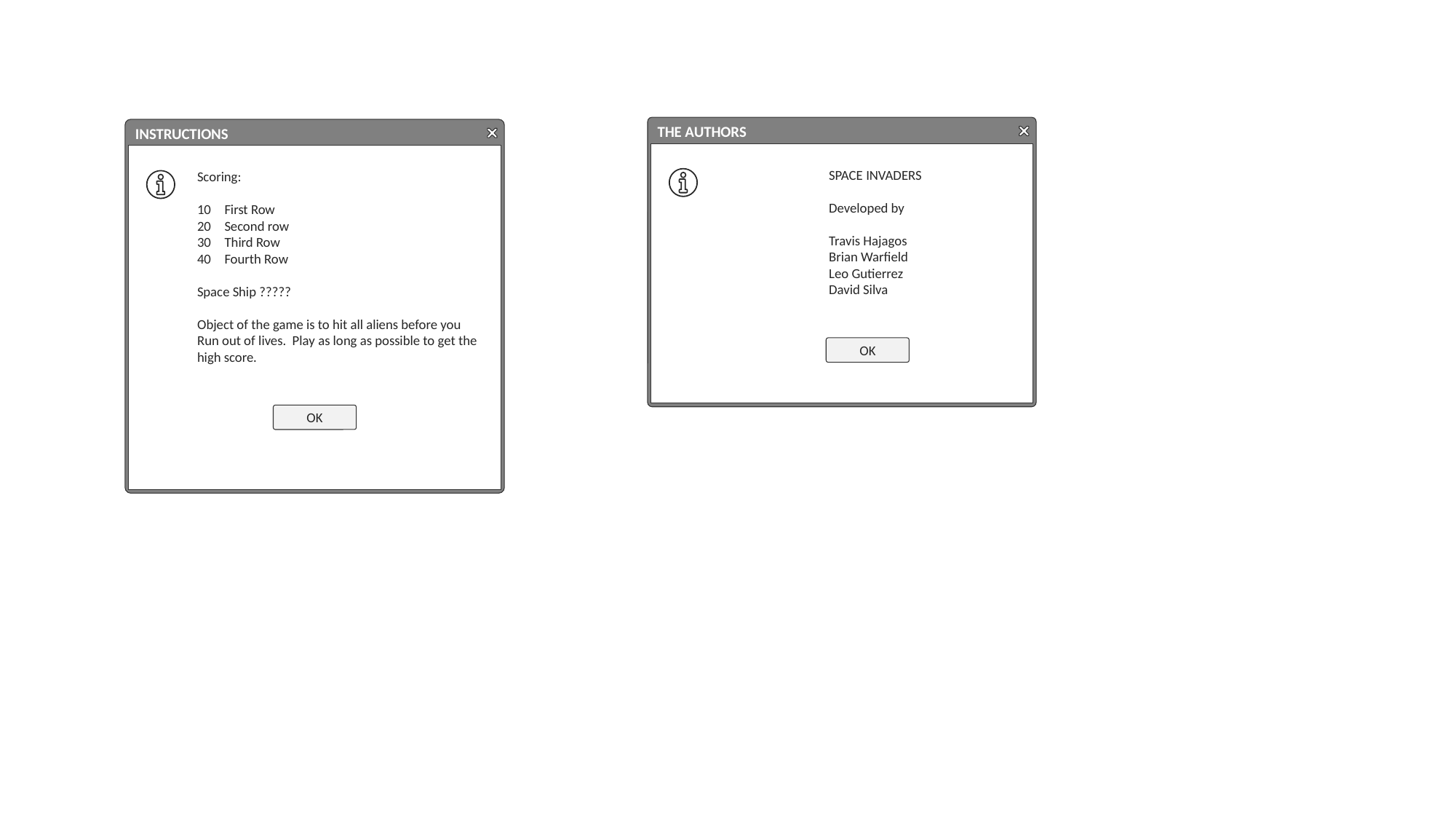

THE AUTHORS

	SPACE INVADERS

	Developed by

	Travis Hajagos
	Brian Warfield
	Leo Gutierrez
	David Silva

OK
Abort
Cancel
INSTRUCTIONS

Scoring:

First Row
Second row
Third Row
Fourth Row

Space Ship ?????

Object of the game is to hit all aliens before you
Run out of lives.  Play as long as possible to get the high score.

OK
Cancel
Abort